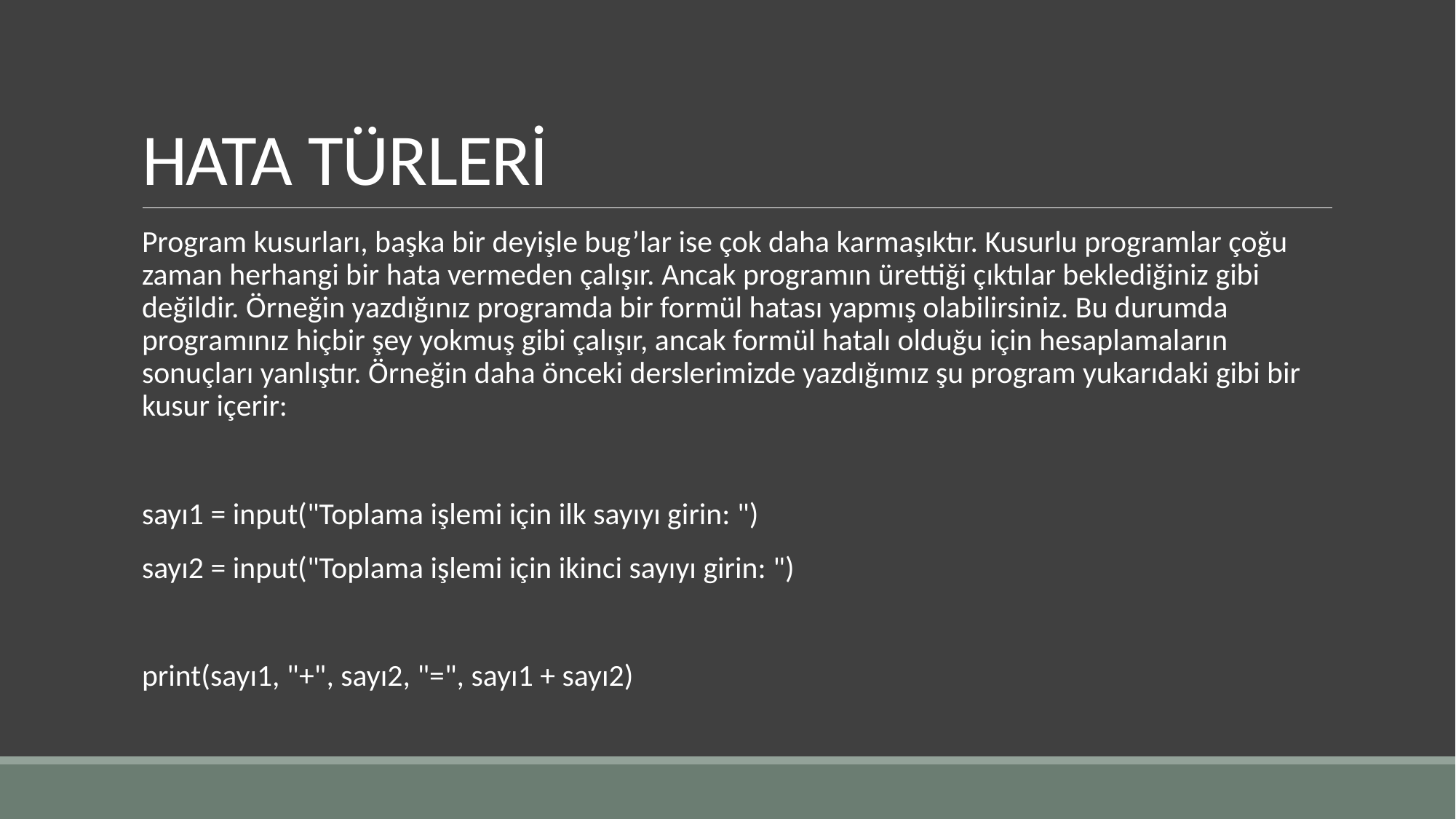

# HATA TÜRLERİ
Program kusurları, başka bir deyişle bug’lar ise çok daha karmaşıktır. Kusurlu programlar çoğu zaman herhangi bir hata vermeden çalışır. Ancak programın ürettiği çıktılar beklediğiniz gibi değildir. Örneğin yazdığınız programda bir formül hatası yapmış olabilirsiniz. Bu durumda programınız hiçbir şey yokmuş gibi çalışır, ancak formül hatalı olduğu için hesaplamaların sonuçları yanlıştır. Örneğin daha önceki derslerimizde yazdığımız şu program yukarıdaki gibi bir kusur içerir:

sayı1 = input("Toplama işlemi için ilk sayıyı girin: ")
sayı2 = input("Toplama işlemi için ikinci sayıyı girin: ")

print(sayı1, "+", sayı2, "=", sayı1 + sayı2)